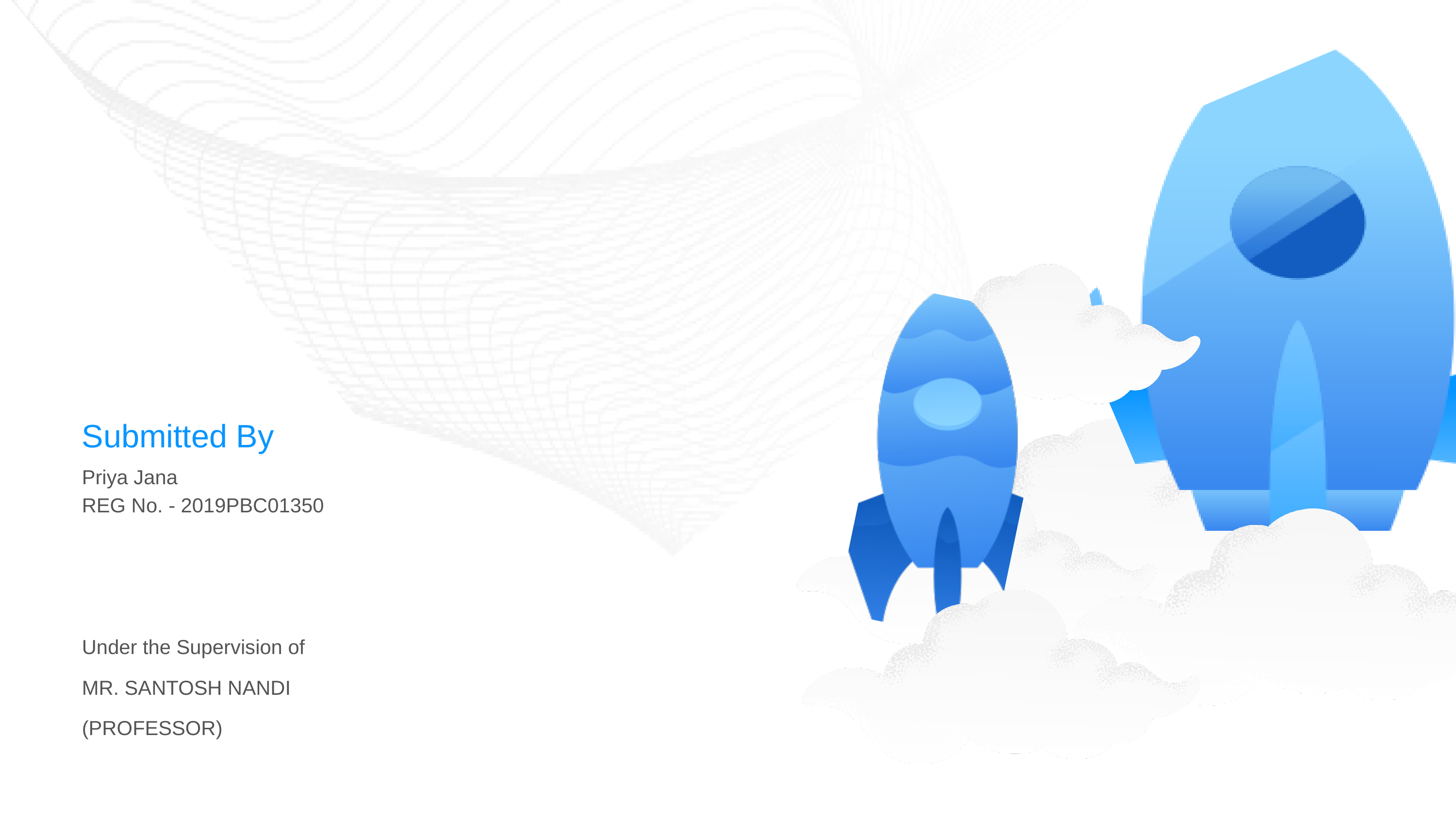

Submitted By
Priya Jana
REG No. - 2019PBC01350
Under the Supervision of
MR. SANTOSH NANDI
(PROFESSOR)